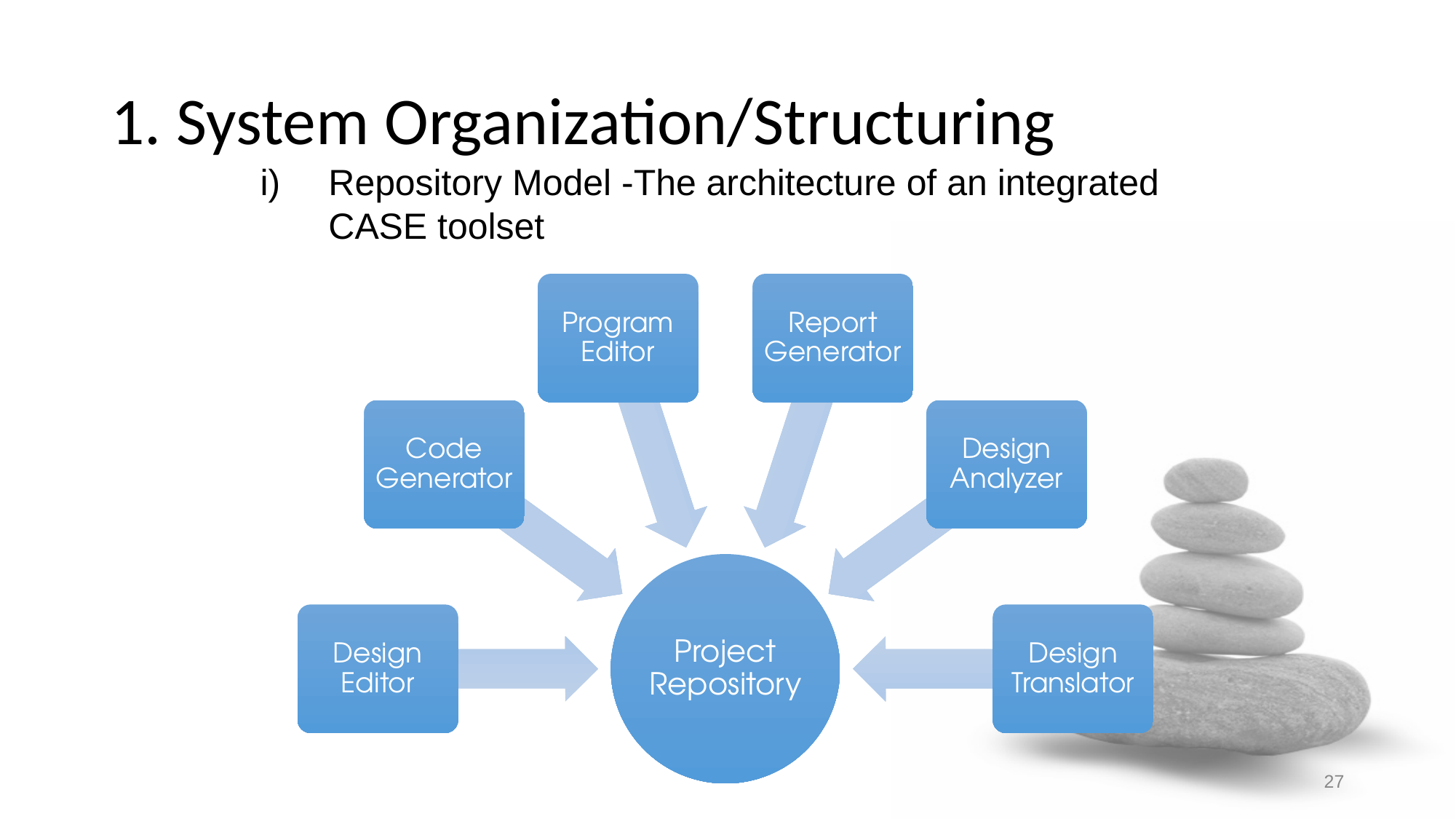

# 1. System Organization/Structuring
Repository Model -The architecture of an integrated CASE toolset

Program Editor
Report Generator

Code Generator
Design Analyzer

Project Repository

Design Editor
Design Translator

27